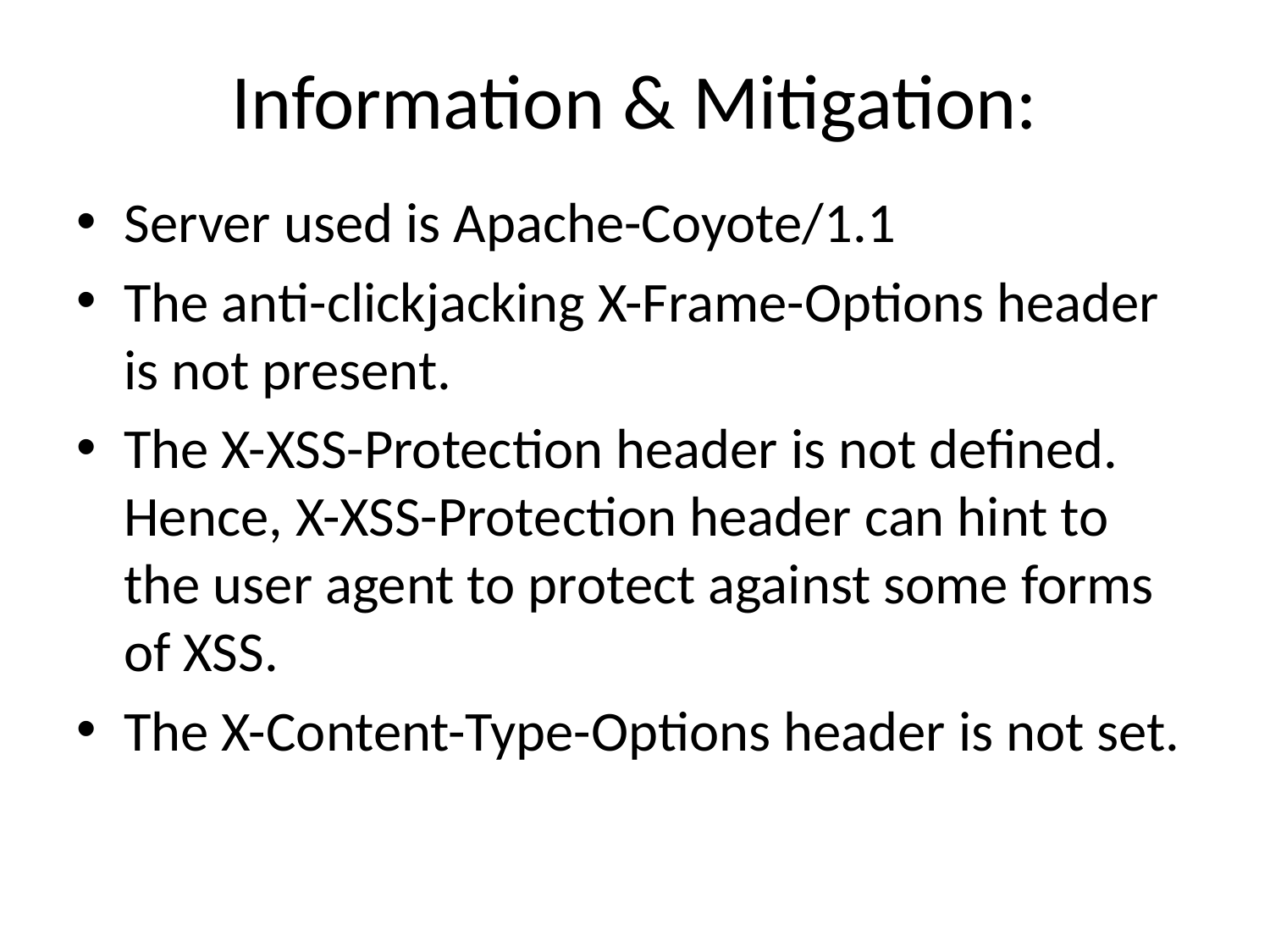

# Information & Mitigation:
Server used is Apache-Coyote/1.1
The anti-clickjacking X-Frame-Options header is not present.
The X-XSS-Protection header is not defined. Hence, X-XSS-Protection header can hint to the user agent to protect against some forms of XSS.
The X-Content-Type-Options header is not set.